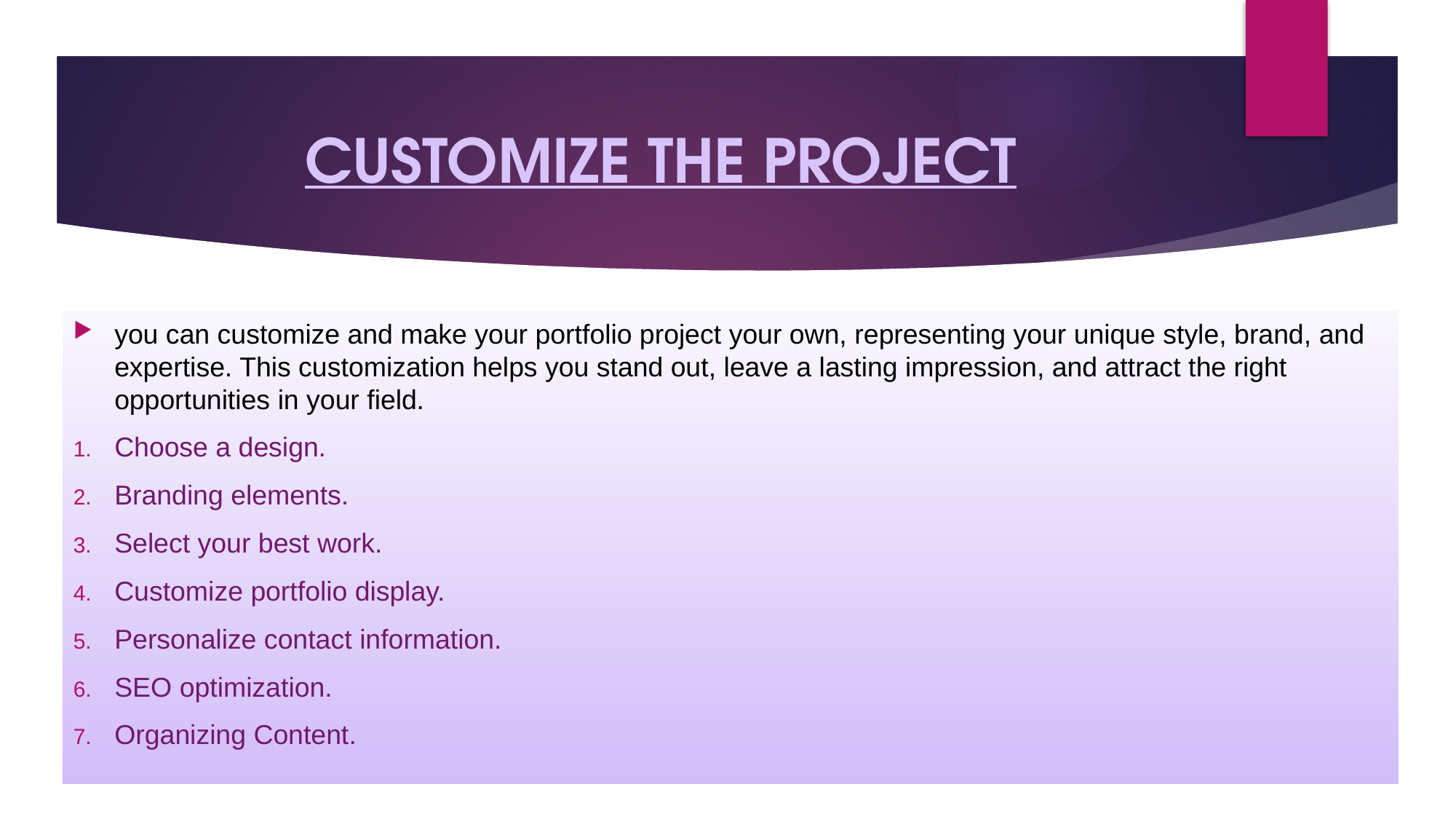

# CUSTOMIZE THE PROJECT
you can customize and make your portfolio project your own, representing your unique style, brand, and expertise. This customization helps you stand out, leave a lasting impression, and attract the right opportunities in your field.
Choose a design.
Branding elements.
Select your best work.
Customize portfolio display.
Personalize contact information.
SEO optimization.
Organizing Content.